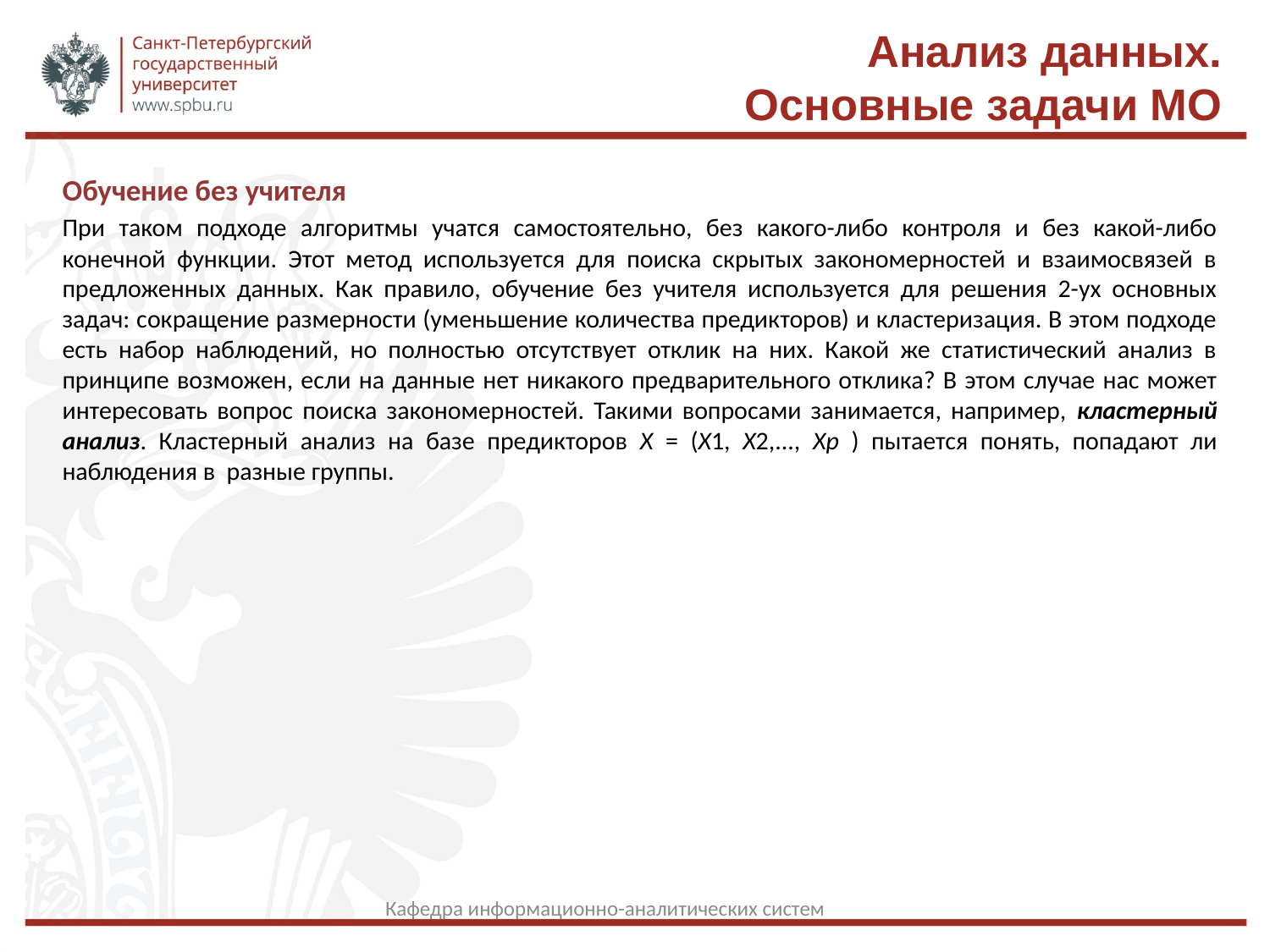

Анализ данных.
Основные задачи МО

Обучение без учителя
При таком подходе алгоритмы учатся самостоятельно, без какого-либо контроля и без какой-либо конечной функции. Этот метод используется для поиска скрытых закономерностей и взаимосвязей в предложенных данных. Как правило, обучение без учителя используется для решения 2-ух основных задач: сокращение размерности (уменьшение количества предикторов) и кластеризация. В этом подходе есть набор наблюдений, но полностью отсутствует отклик на них. Какой же статистический анализ в принципе возможен, если на данные нет никакого предварительного отклика? В этом случае нас может интересовать вопрос поиска закономерностей. Такими вопросами занимается, например, кластерный анализ. Кластерный анализ на базе предикторов X = (X1, X2,..., Xp ) пытается понять, попадают ли наблюдения в  разные группы.

Кафедра информационно-аналитических систем